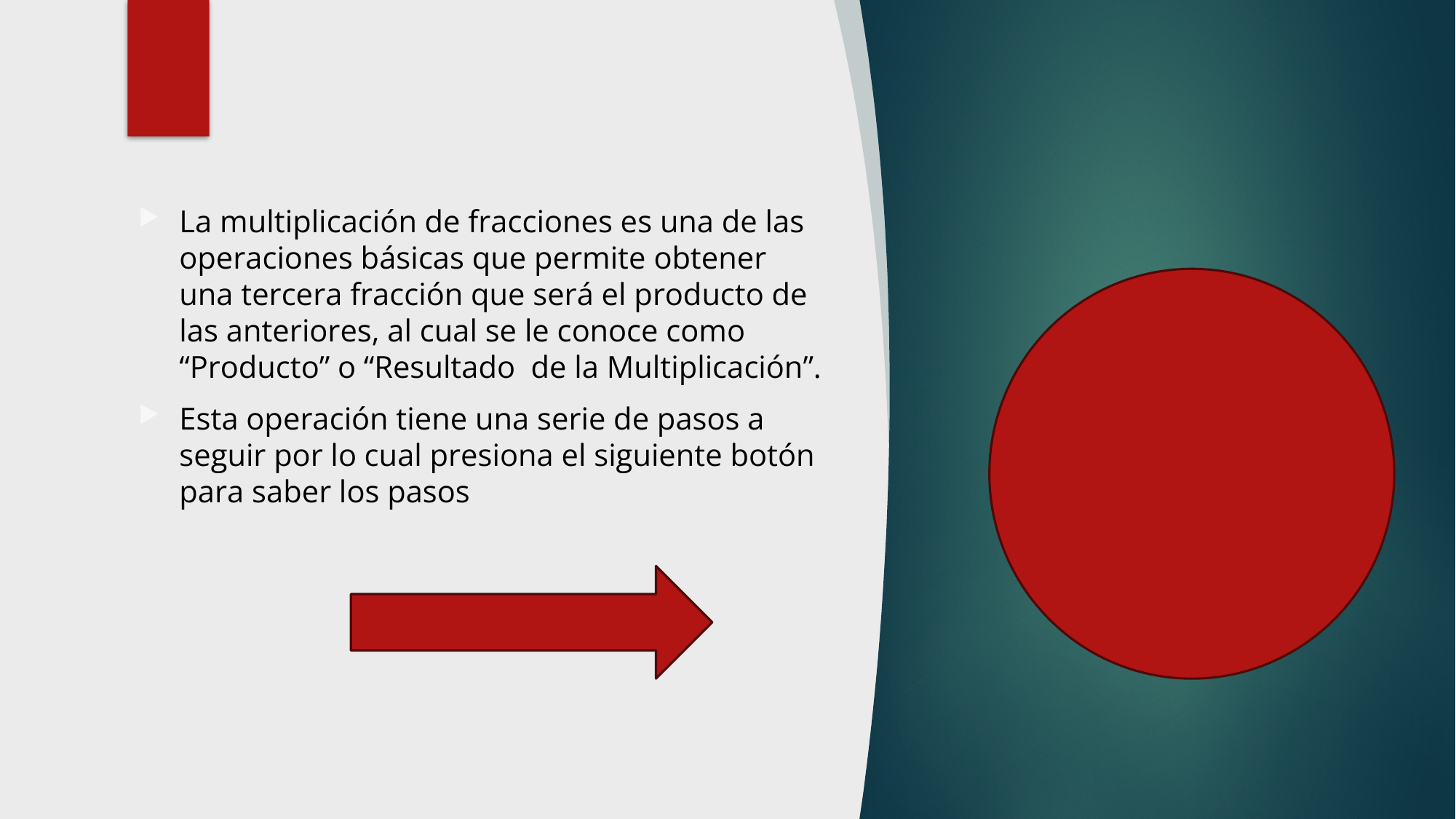

La multiplicación de fracciones es una de las operaciones básicas que permite obtener una tercera fracción que será el producto de las anteriores, al cual se le conoce como “Producto” o “Resultado  de la Multiplicación”.
Esta operación tiene una serie de pasos a seguir por lo cual presiona el siguiente botón para saber los pasos